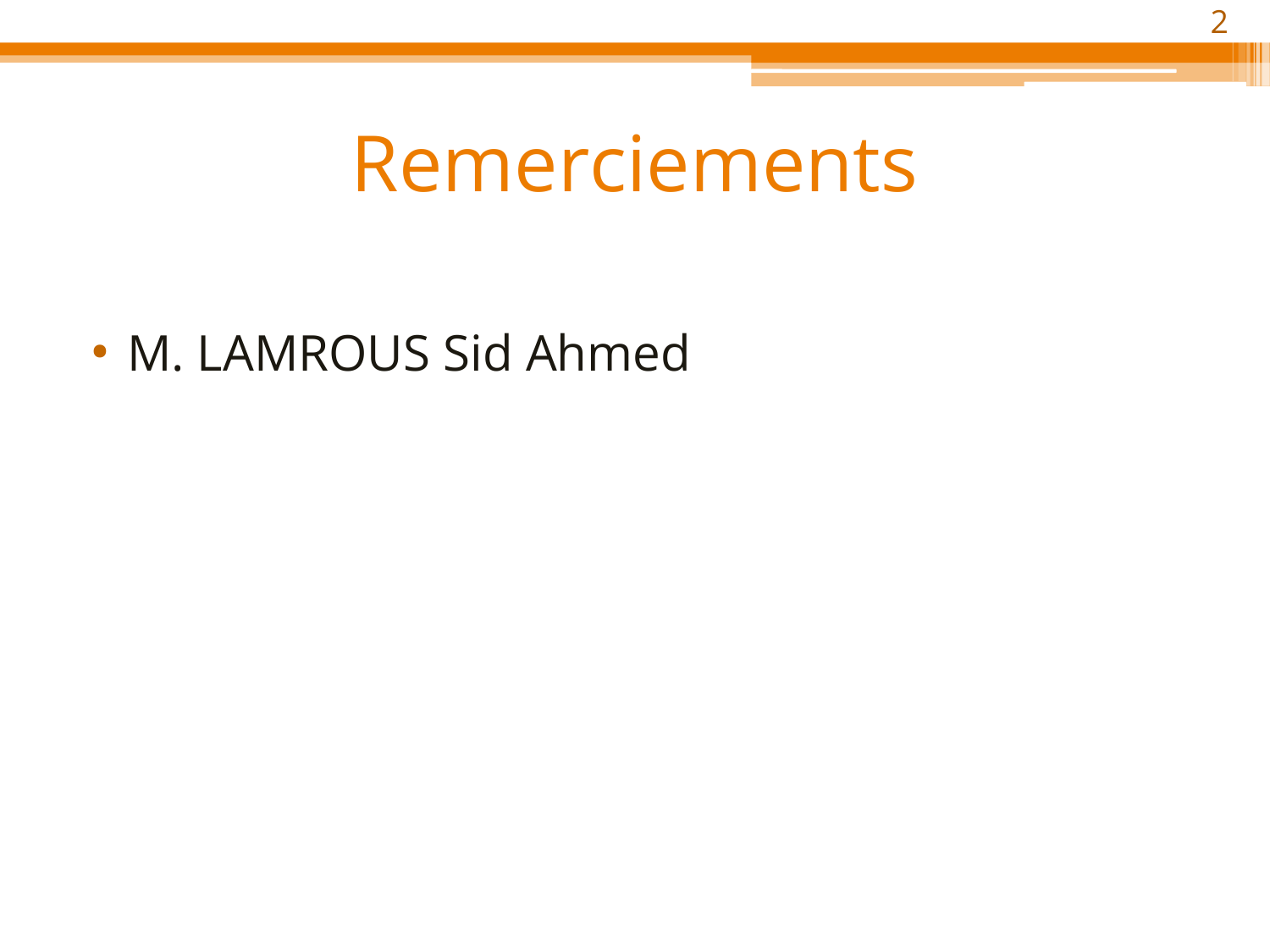

2
# Remerciements
M. LAMROUS Sid Ahmed